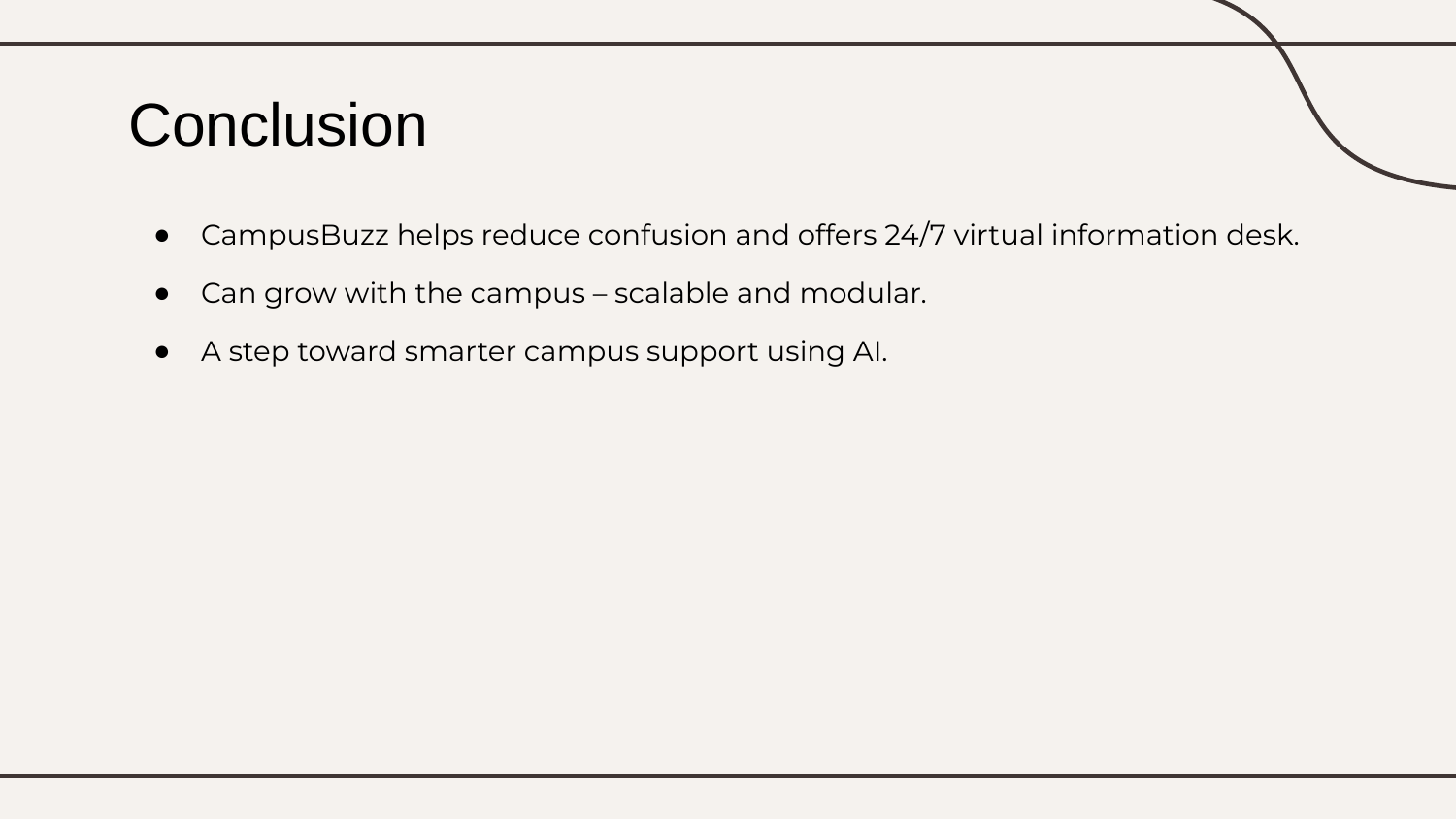

# Conclusion
CampusBuzz helps reduce confusion and offers 24/7 virtual information desk.
Can grow with the campus – scalable and modular.
A step toward smarter campus support using AI.